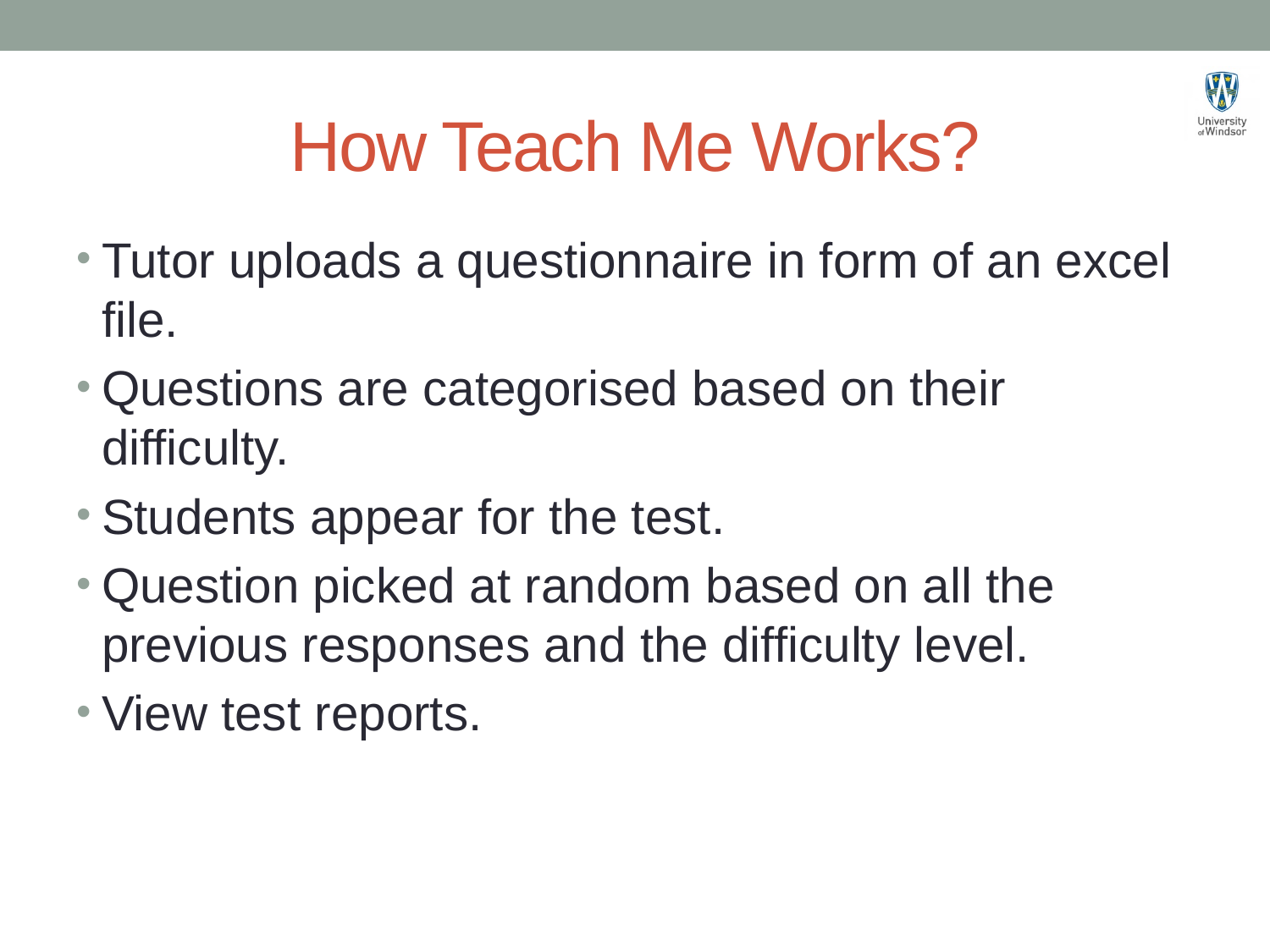

# How Teach Me Works?
Tutor uploads a questionnaire in form of an excel file.
Questions are categorised based on their difficulty.
Students appear for the test.
Question picked at random based on all the previous responses and the difficulty level.
View test reports.